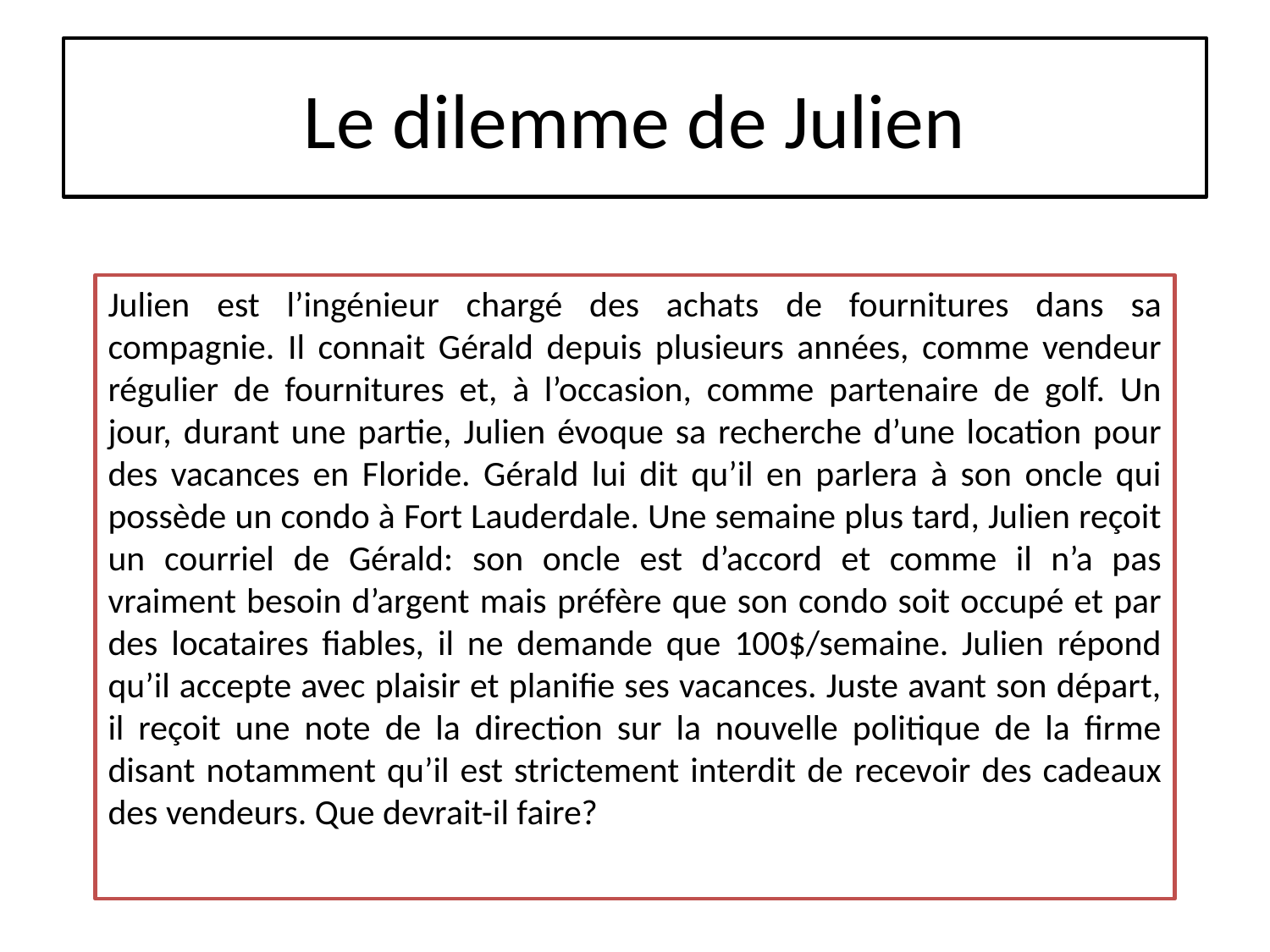

# Le dilemme de Julien
Julien est l’ingénieur chargé des achats de fournitures dans sa compagnie. Il connait Gérald depuis plusieurs années, comme vendeur régulier de fournitures et, à l’occasion, comme partenaire de golf. Un jour, durant une partie, Julien évoque sa recherche d’une location pour des vacances en Floride. Gérald lui dit qu’il en parlera à son oncle qui possède un condo à Fort Lauderdale. Une semaine plus tard, Julien reçoit un courriel de Gérald: son oncle est d’accord et comme il n’a pas vraiment besoin d’argent mais préfère que son condo soit occupé et par des locataires fiables, il ne demande que 100$/semaine. Julien répond qu’il accepte avec plaisir et planifie ses vacances. Juste avant son départ, il reçoit une note de la direction sur la nouvelle politique de la firme disant notamment qu’il est strictement interdit de recevoir des cadeaux des vendeurs. Que devrait-il faire?